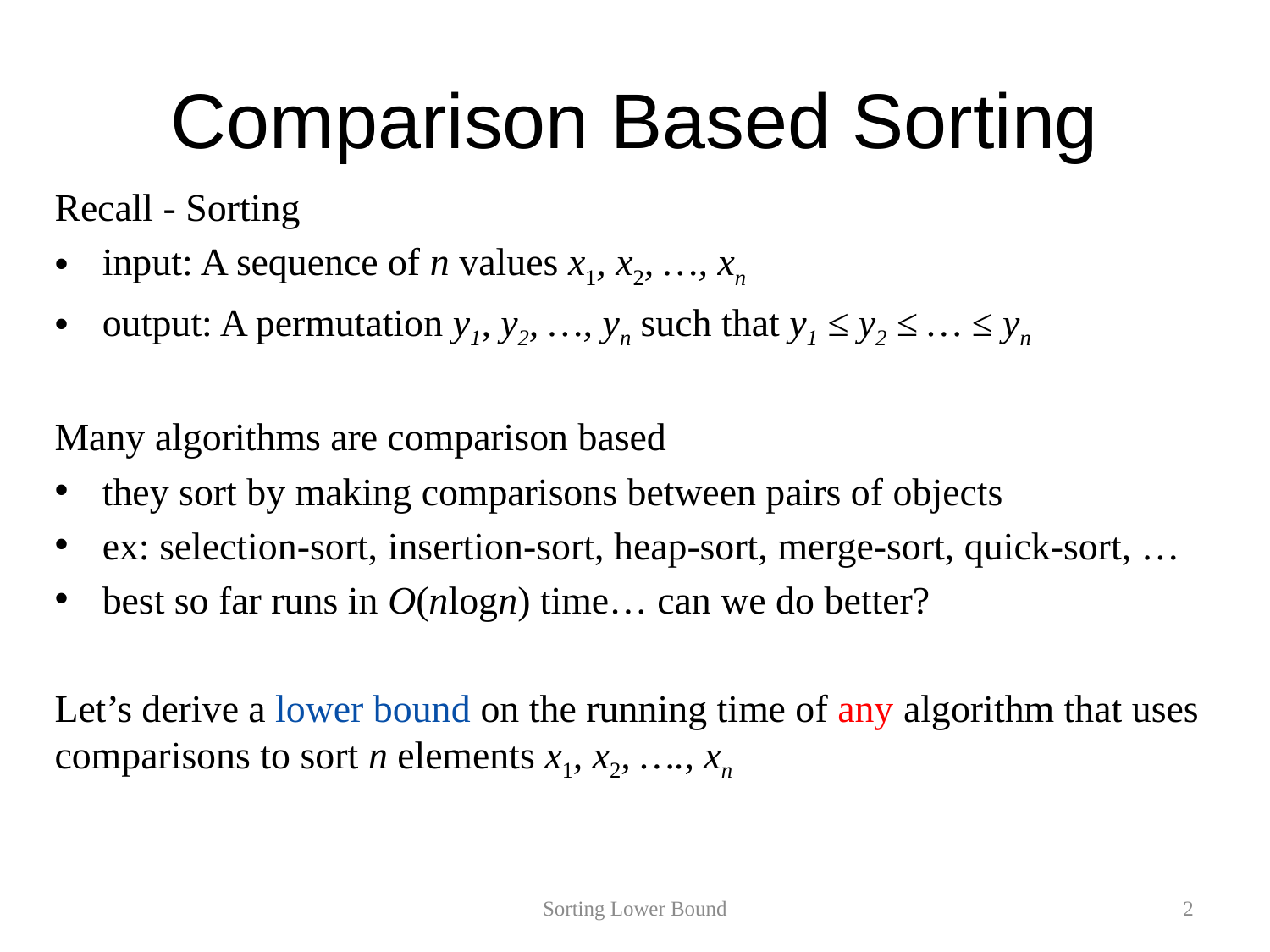

# Comparison Based Sorting
Recall - Sorting
input: A sequence of n values x1, x2, …, xn
output: A permutation y1, y2, …, yn such that y1 ≤ y2 ≤ … ≤ yn

Many algorithms are comparison based
they sort by making comparisons between pairs of objects
ex: selection-sort, insertion-sort, heap-sort, merge-sort, quick-sort, …
best so far runs in O(nlogn) time… can we do better?

Let’s derive a lower bound on the running time of any algorithm that uses comparisons to sort n elements x1, x2, …., xn
Sorting Lower Bound
2